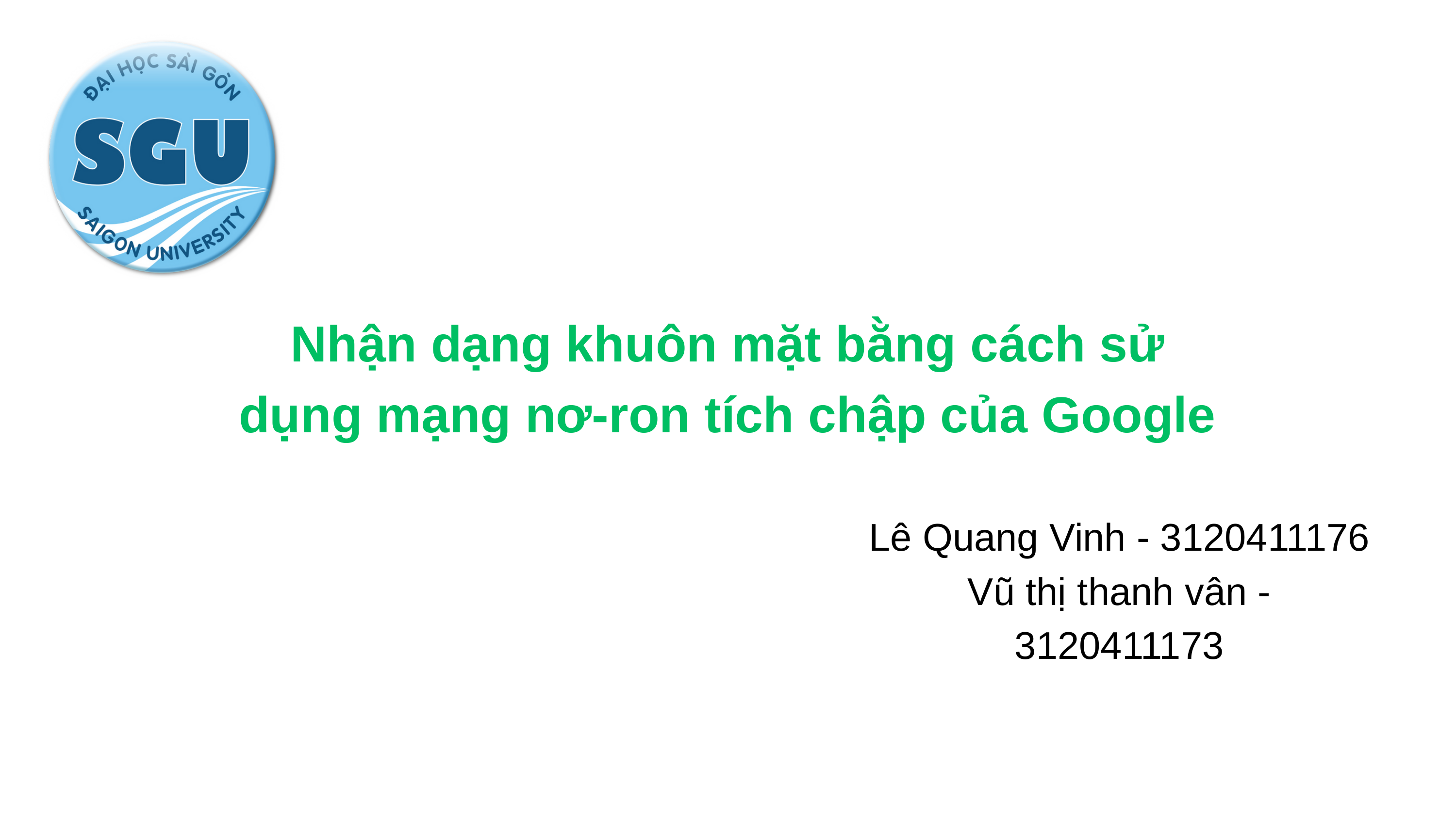

Nhận dạng khuôn mặt bằng cách sử dụng mạng nơ-ron tích chập của Google

Lê Quang Vinh - 3120411176
Vũ thị thanh vân - 3120411173